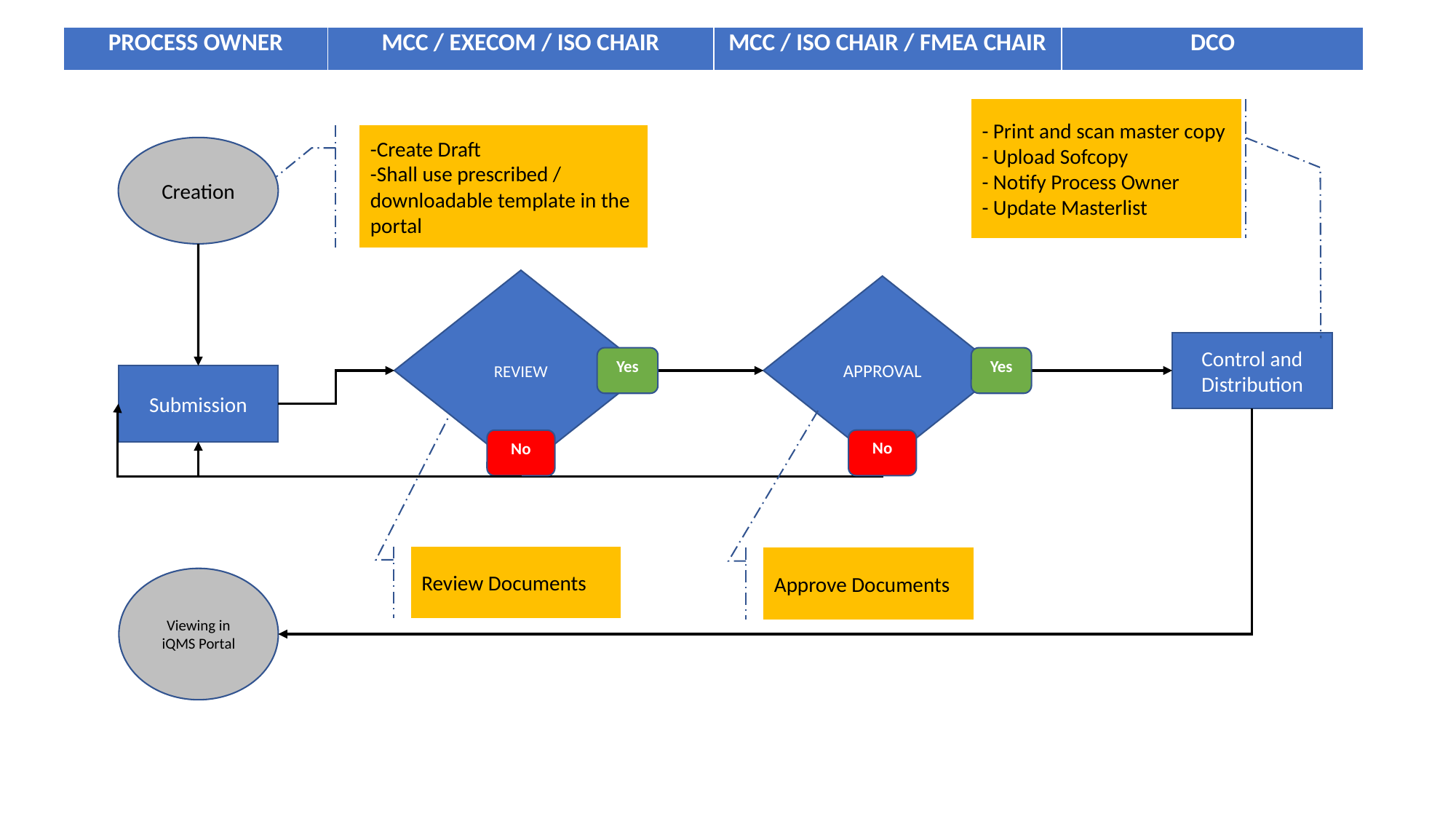

| PROCESS OWNER | MCC / EXECOM / ISO CHAIR | MCC / ISO CHAIR / FMEA CHAIR | DCO |
| --- | --- | --- | --- |
- Print and scan master copy
- Upload Sofcopy
- Notify Process Owner
- Update Masterlist
-Create Draft
-Shall use prescribed / downloadable template in the portal
Creation
REVIEW
APPROVAL
Control and Distribution
Yes
Yes
Submission
No
No
Review Documents
Approve Documents
Viewing in iQMS Portal